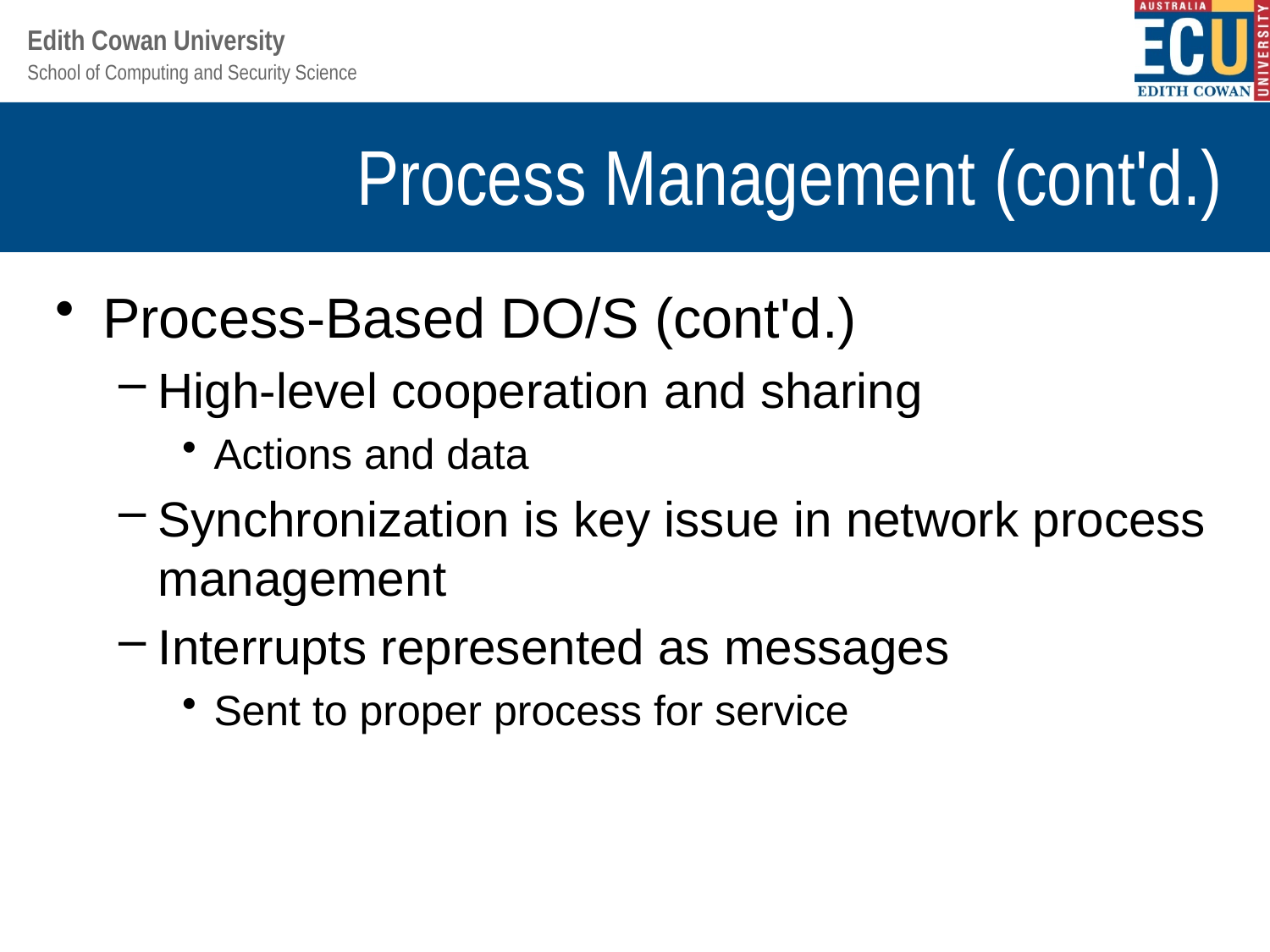

# Process Management (cont'd.)
Process-Based DO/S (cont'd.)
High-level cooperation and sharing
Actions and data
Synchronization is key issue in network process management
Interrupts represented as messages
Sent to proper process for service